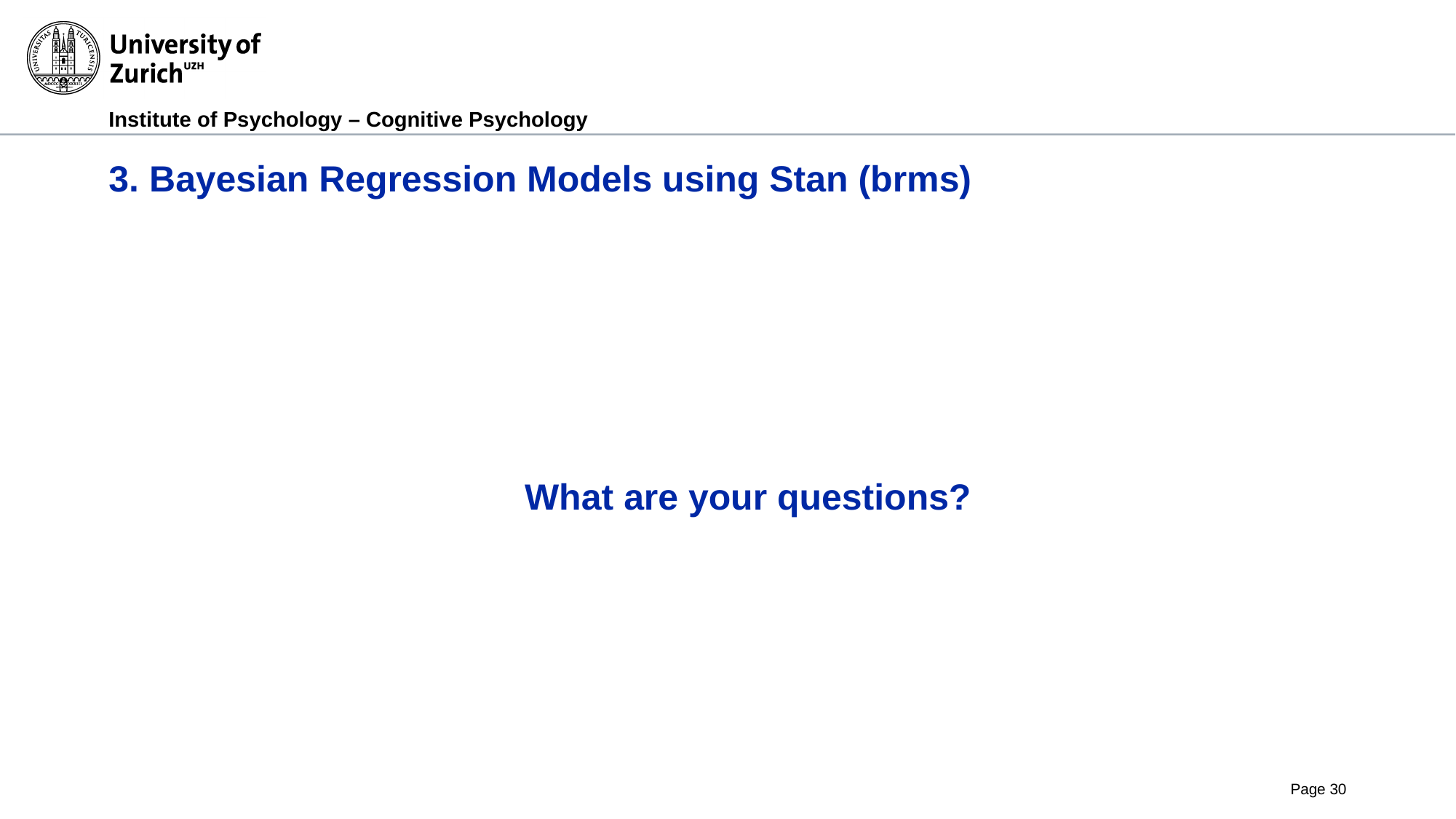

# 3. Bayesian Regression Models using Stan (brms)
What are your questions?
Page 30